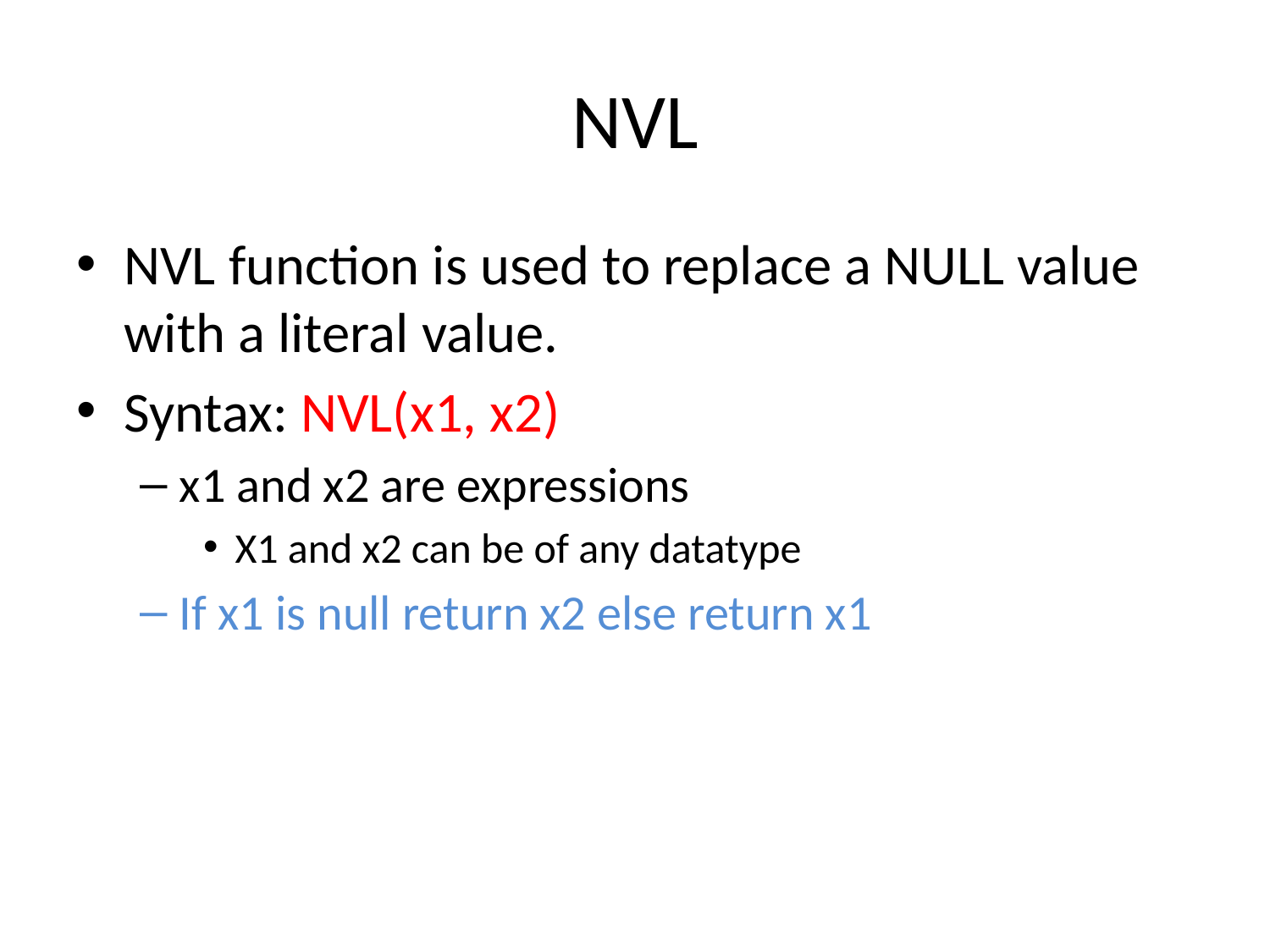

# NVL
NVL function is used to replace a NULL value with a literal value.
Syntax: NVL(x1, x2)
x1 and x2 are expressions
X1 and x2 can be of any datatype
If x1 is null return x2 else return x1